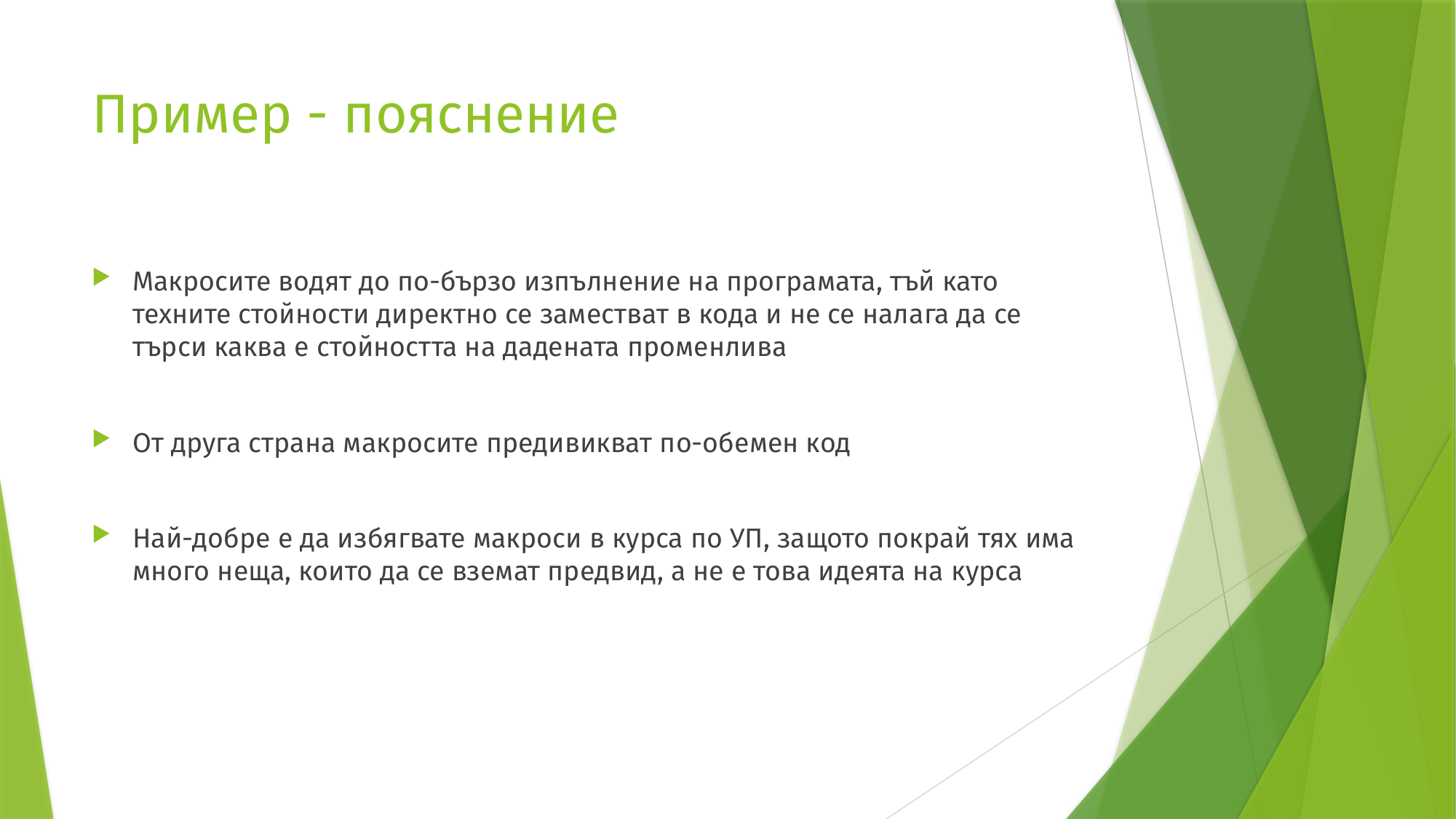

# Пример - пояснение
Макросите водят до по-бързо изпълнение на програмата, тъй като техните стойности директно се заместват в кода и не се налага да се търси каква е стойността на дадената променлива

От друга страна макросите предивикват по-обемен код

Най-добре е да избягвате макроси в курса по УП, защото покрай тях има много неща, които да се вземат предвид, а не е това идеята на курса